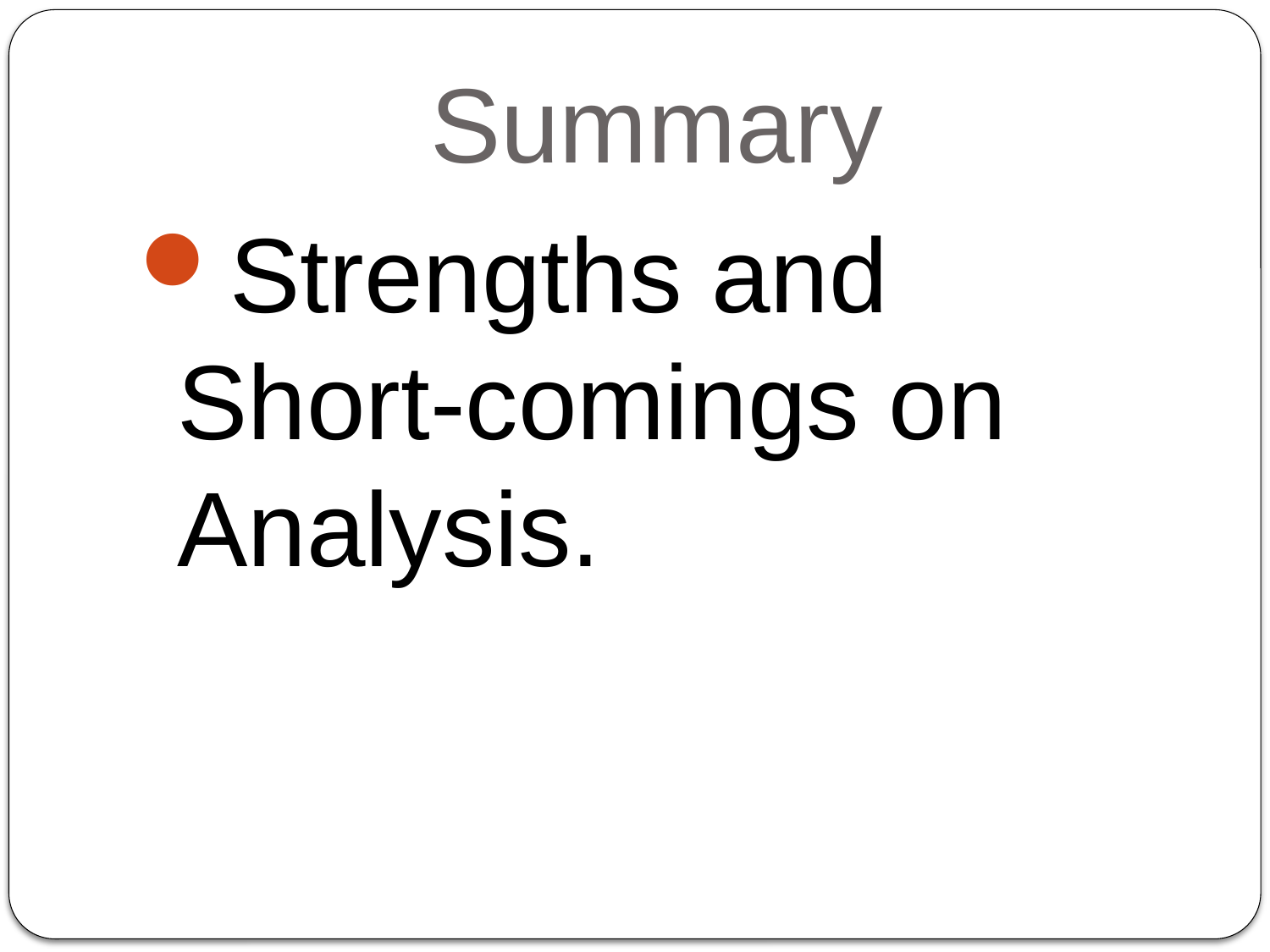

# Summary
Strengths and Short-comings on Analysis.